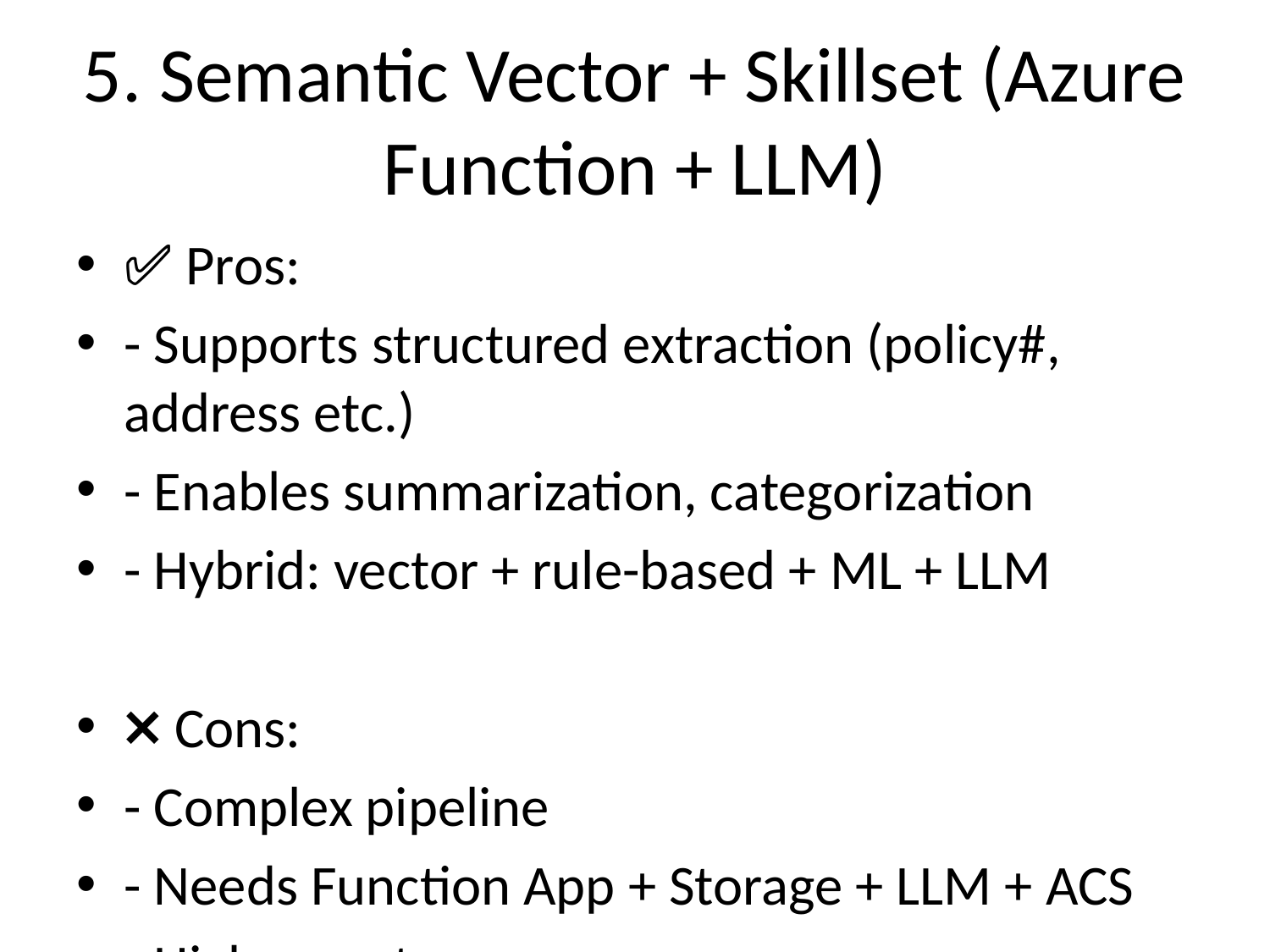

# 5. Semantic Vector + Skillset (Azure Function + LLM)
✅ Pros:
- Supports structured extraction (policy#, address etc.)
- Enables summarization, categorization
- Hybrid: vector + rule-based + ML + LLM

❌ Cons:
- Complex pipeline
- Needs Function App + Storage + LLM + ACS
- Higher cost

📘 Example:
Extract fields from doc: Buyer, Seller, Date, etc., plus Summary and Tags